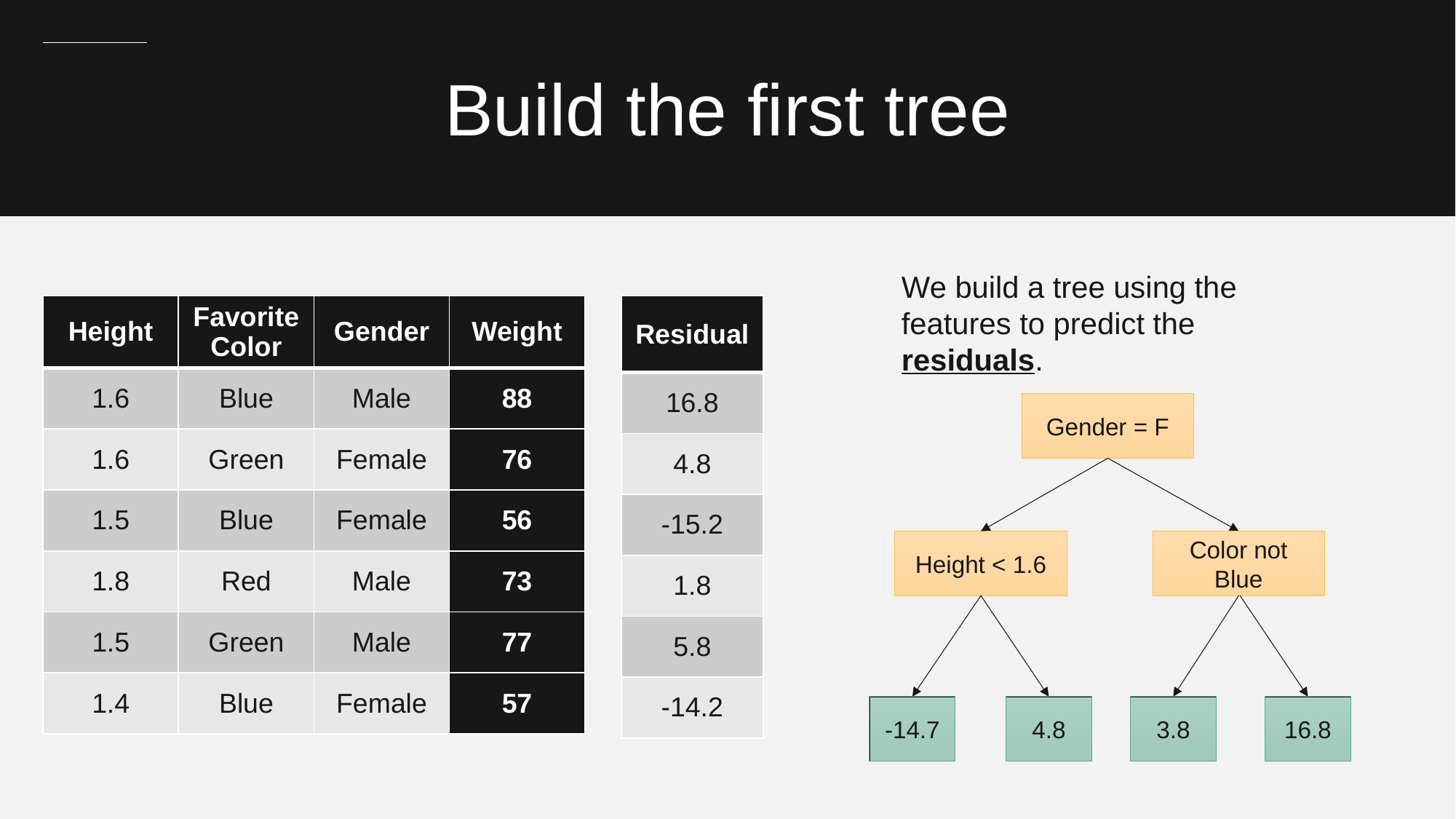

Build the first tree
We build a tree using the features to predict the residuals.
| Height | Favorite Color | Gender | Weight |
| --- | --- | --- | --- |
| 1.6 | Blue | Male | 88 |
| 1.6 | Green | Female | 76 |
| 1.5 | Blue | Female | 56 |
| 1.8 | Red | Male | 73 |
| 1.5 | Green | Male | 77 |
| 1.4 | Blue | Female | 57 |
| Residual |
| --- |
| 16.8 |
| 4.8 |
| -15.2 |
| 1.8 |
| 5.8 |
| -14.2 |
Gender = F
Height < 1.6
Color not Blue
-14.7
4.8
3.8
16.8